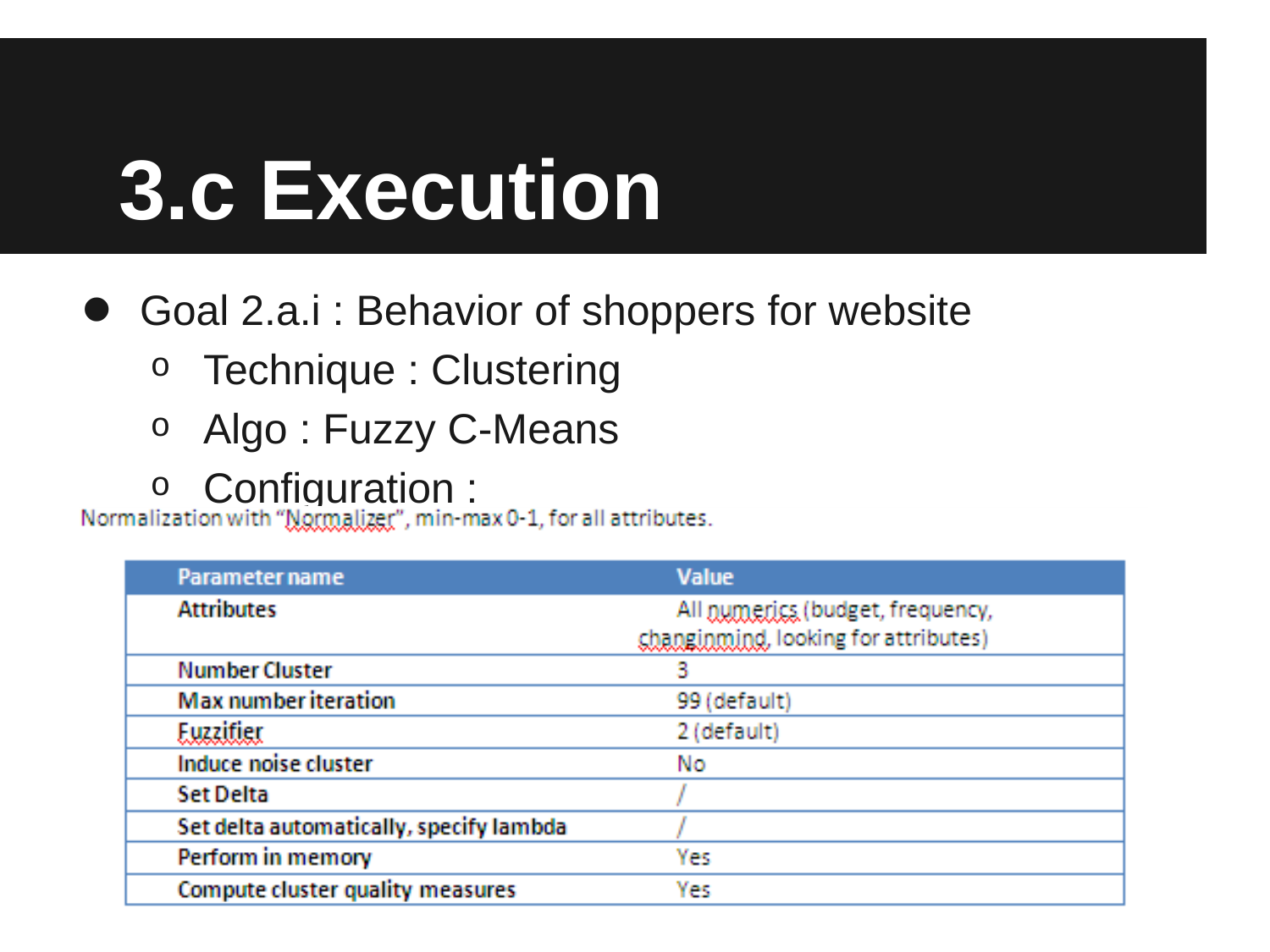

# 3.c Execution
Goal 2.a.i : Behavior of shoppers for website
Technique : Clustering
Algo : Fuzzy C-Means
Configuration :